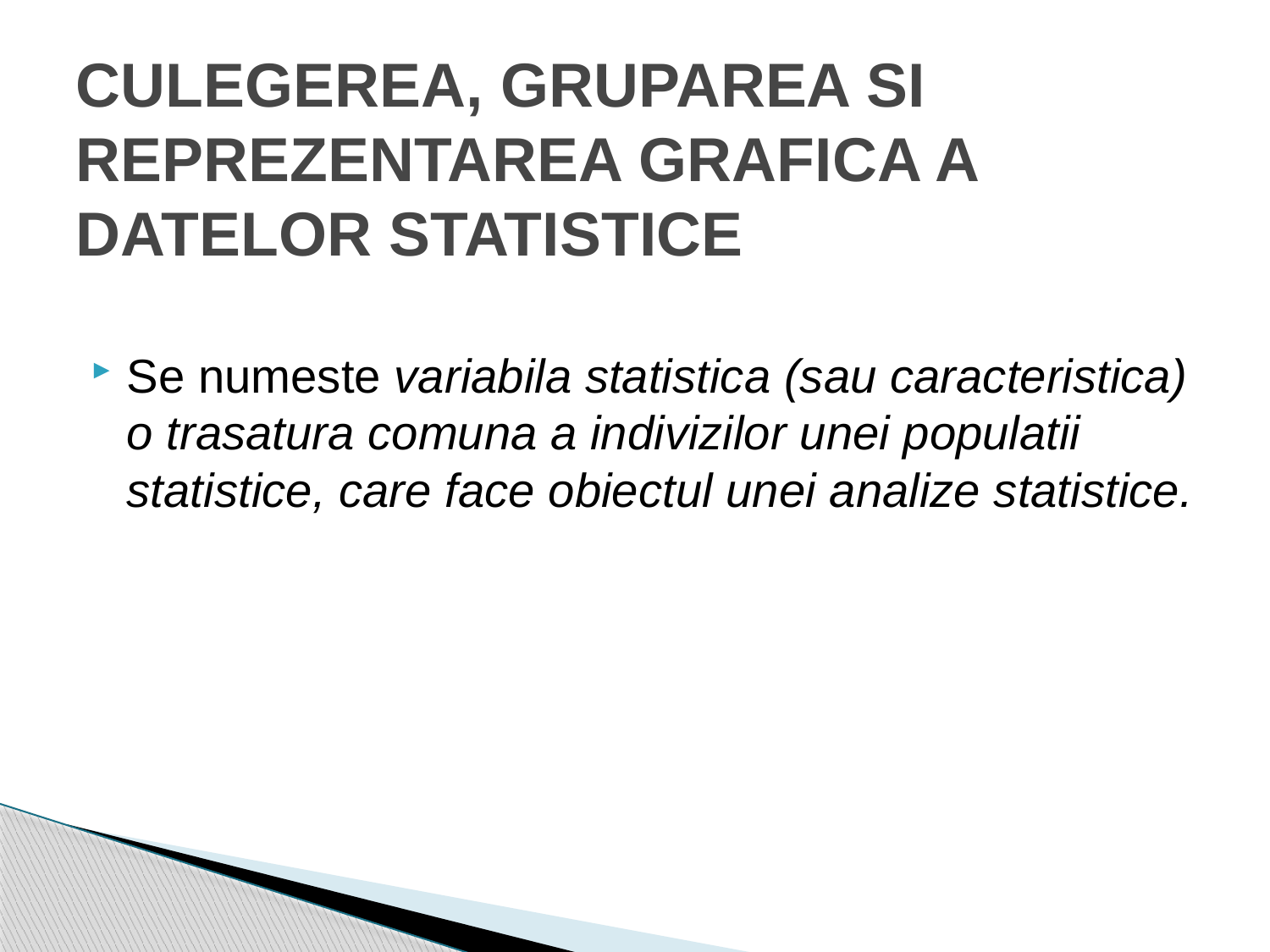

# CULEGEREA, GRUPAREA SI REPREZENTAREA GRAFICA A DATELOR STATISTICE

Se numeste variabila statistica (sau caracteristica) o trasatura comuna a indivizilor unei populatii statistice, care face obiectul unei analize statistice.